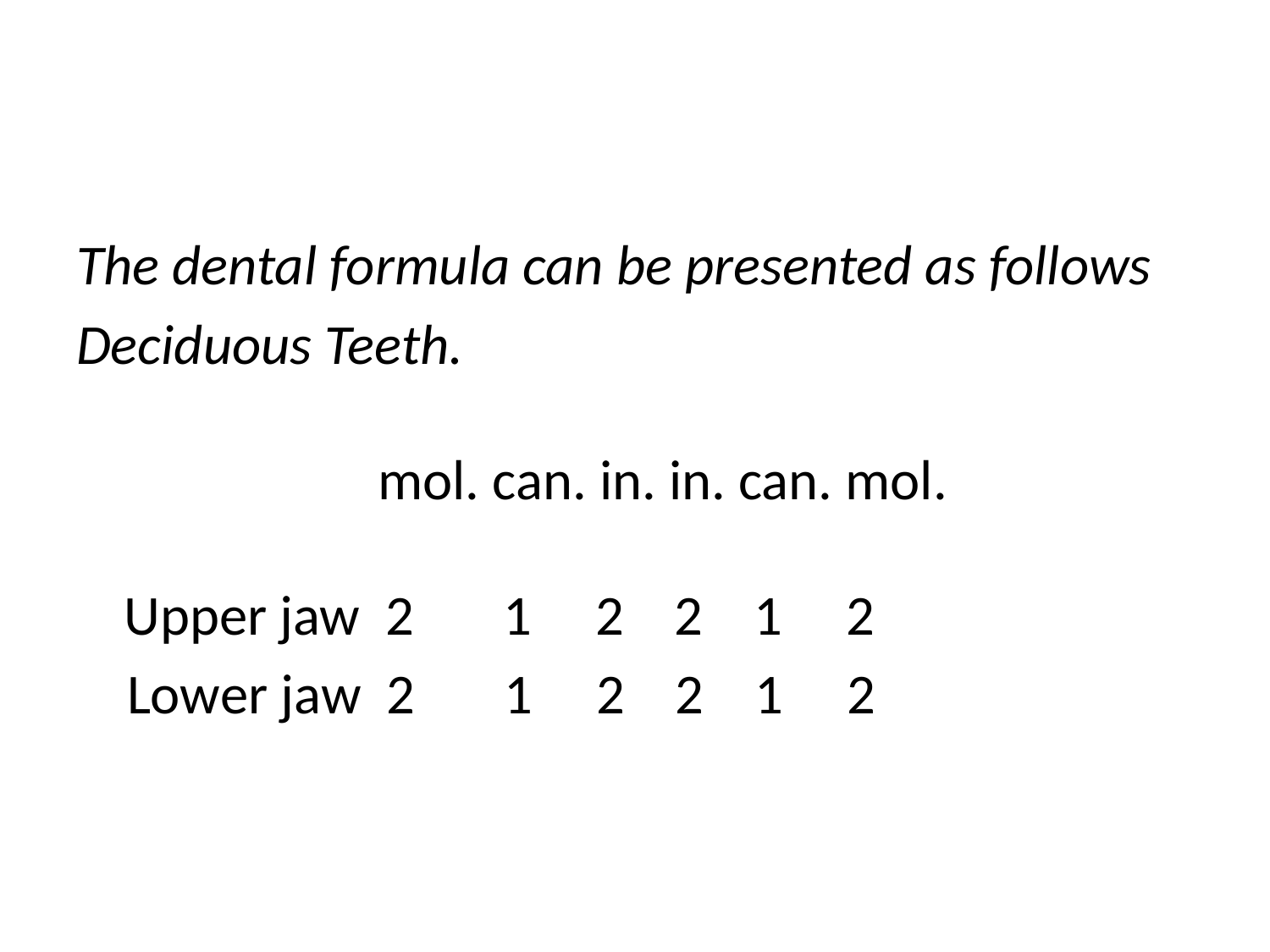

#
The dental formula can be presented as follows
Deciduous Teeth.
                    mol. can. in. in. can. mol.
Upper jaw  2       1     2    2    1     2
    Lower jaw  2       1     2    2    1     2